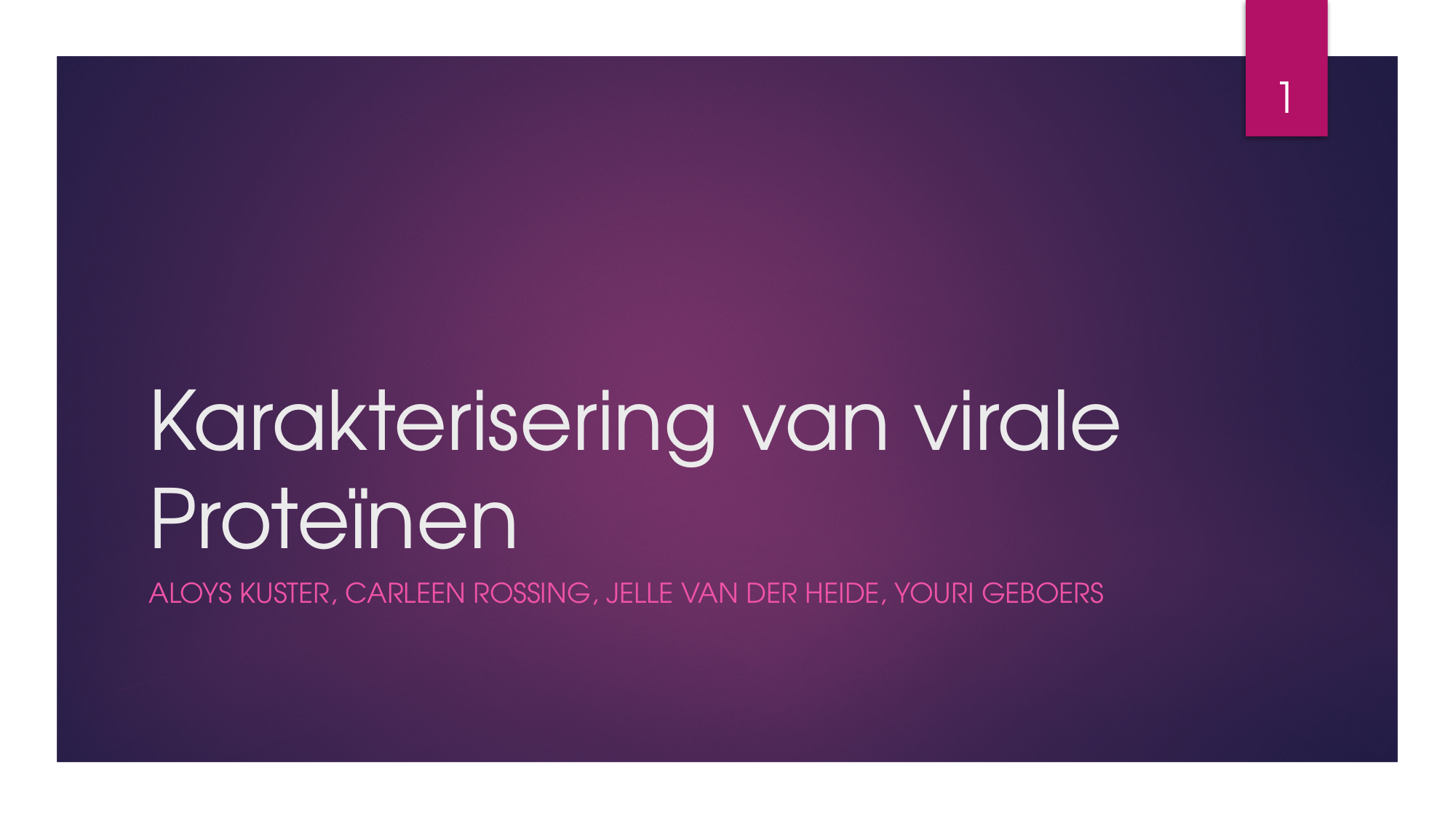

1
# Karakterisering van virale Proteïnen
Aloys kuster, Carleen Rossing, Jelle van der heide, Youri Geboers